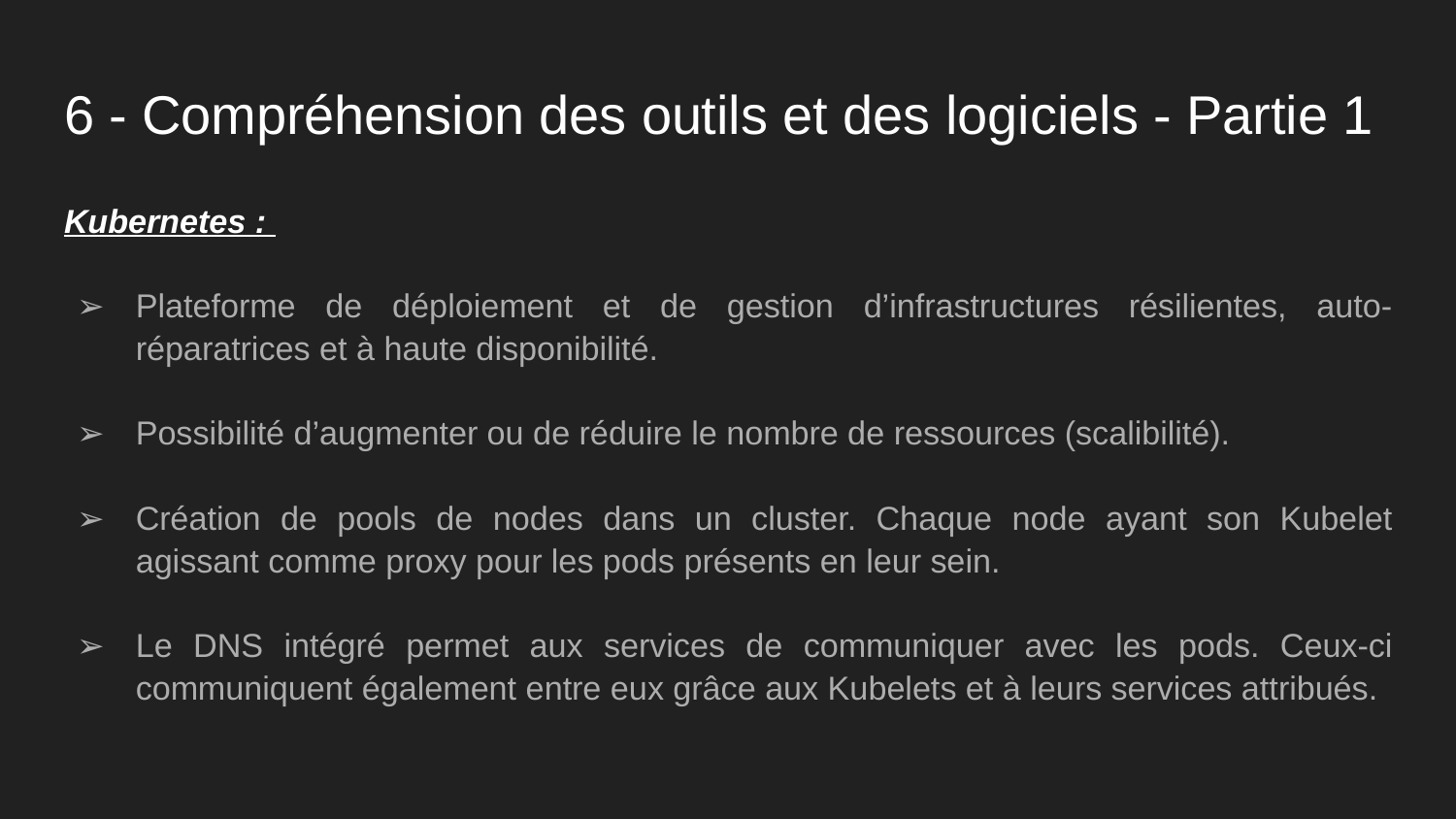

# 6 - Compréhension des outils et des logiciels - Partie 1
Kubernetes :

Plateforme de déploiement et de gestion d’infrastructures résilientes, auto-réparatrices et à haute disponibilité.

Possibilité d’augmenter ou de réduire le nombre de ressources (scalibilité).

Création de pools de nodes dans un cluster. Chaque node ayant son Kubelet agissant comme proxy pour les pods présents en leur sein.

Le DNS intégré permet aux services de communiquer avec les pods. Ceux-ci communiquent également entre eux grâce aux Kubelets et à leurs services attribués.